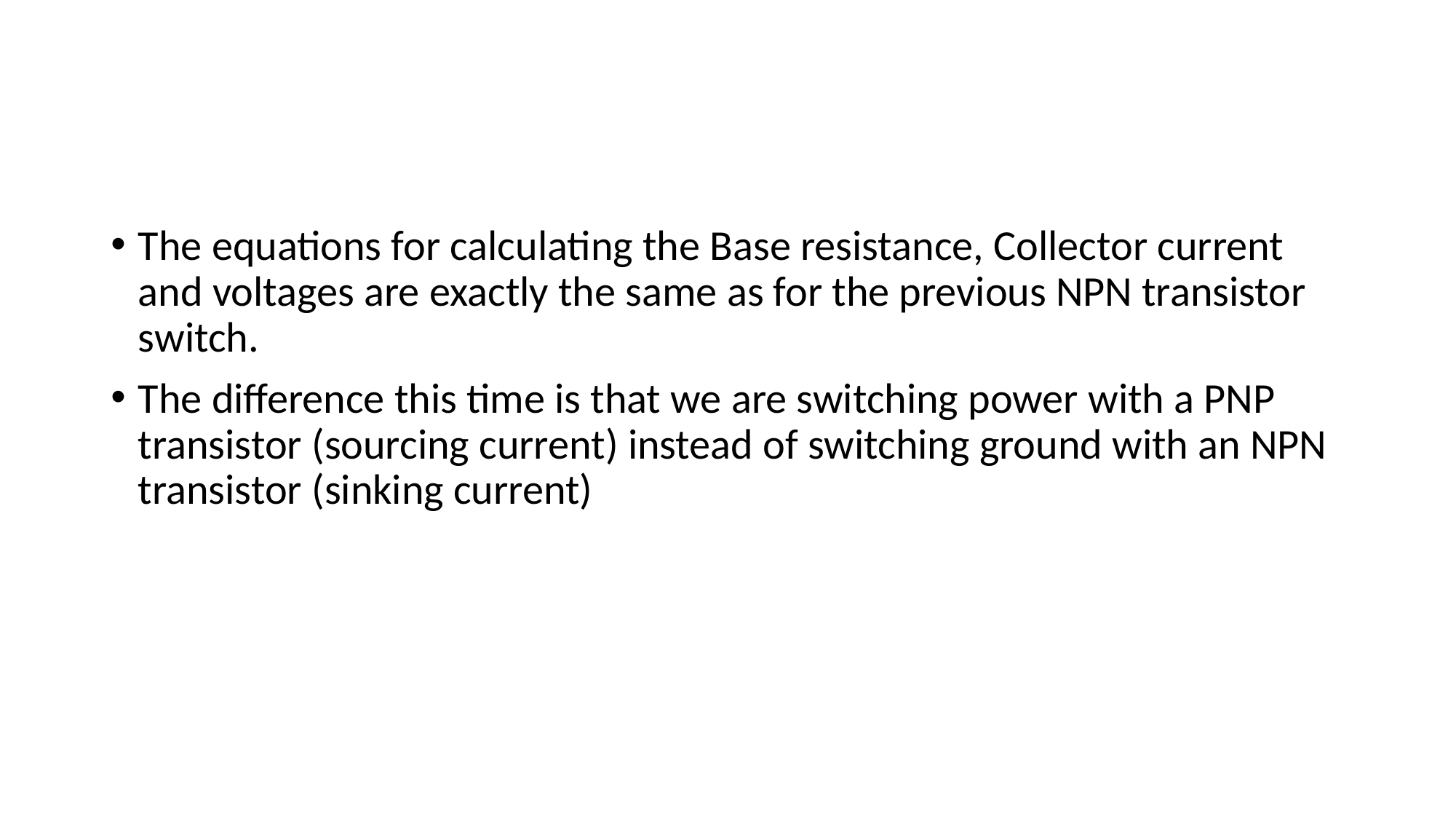

The equations for calculating the Base resistance, Collector current and voltages are exactly the same as for the previous NPN transistor switch.
The difference this time is that we are switching power with a PNP transistor (sourcing current) instead of switching ground with an NPN transistor (sinking current)